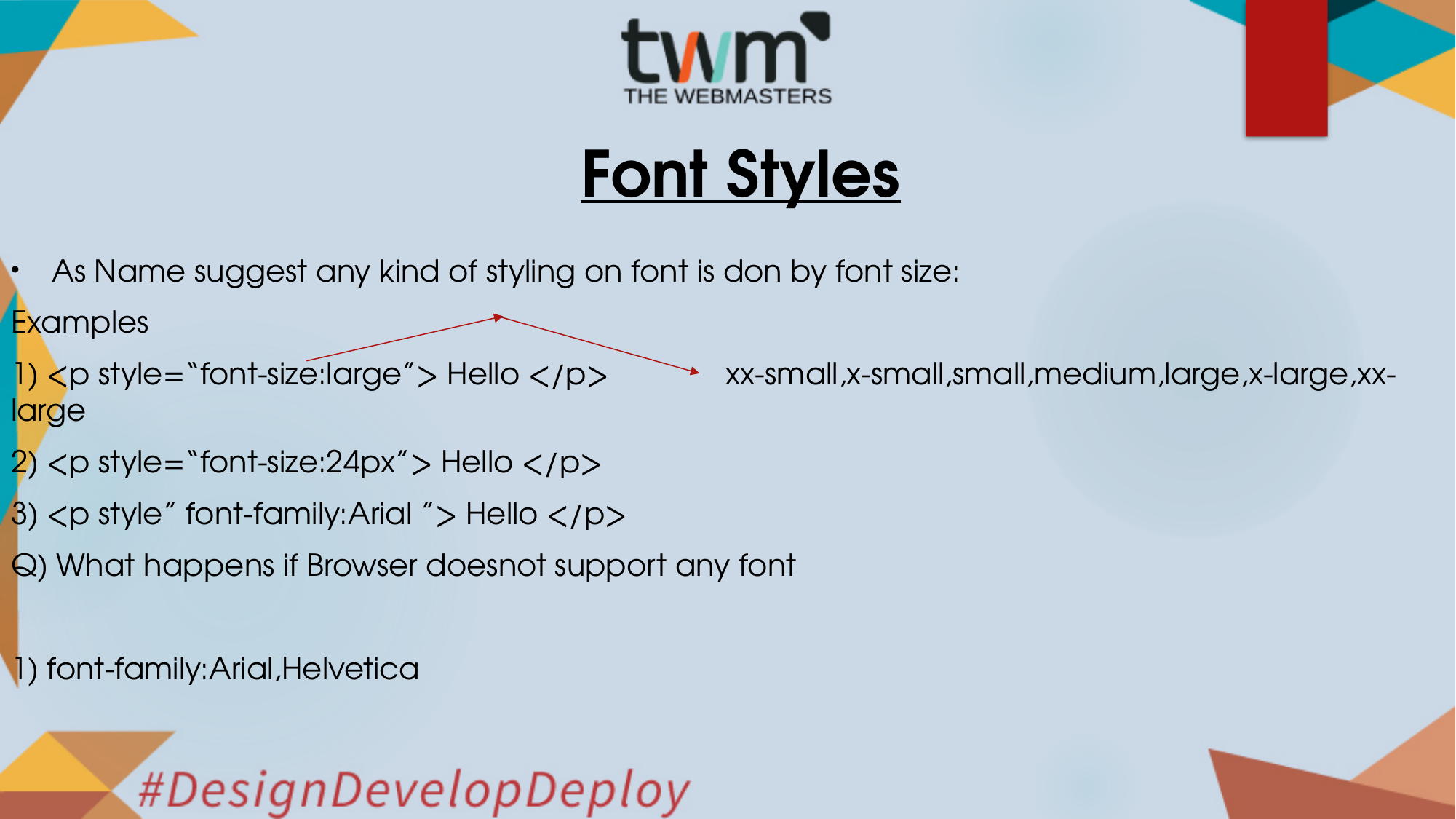

# Font Styles
As Name suggest any kind of styling on font is don by font size:
Examples
1) <p style=“font-size:large”> Hello </p>              xx-small,x-small,small,medium,large,x-large,xx-large
2) <p style=“font-size:24px”> Hello </p>
3) <p style” font-family:Arial ”> Hello </p>
Q) What happens if Browser doesnot support any font

1) font-family:Arial,Helvetica